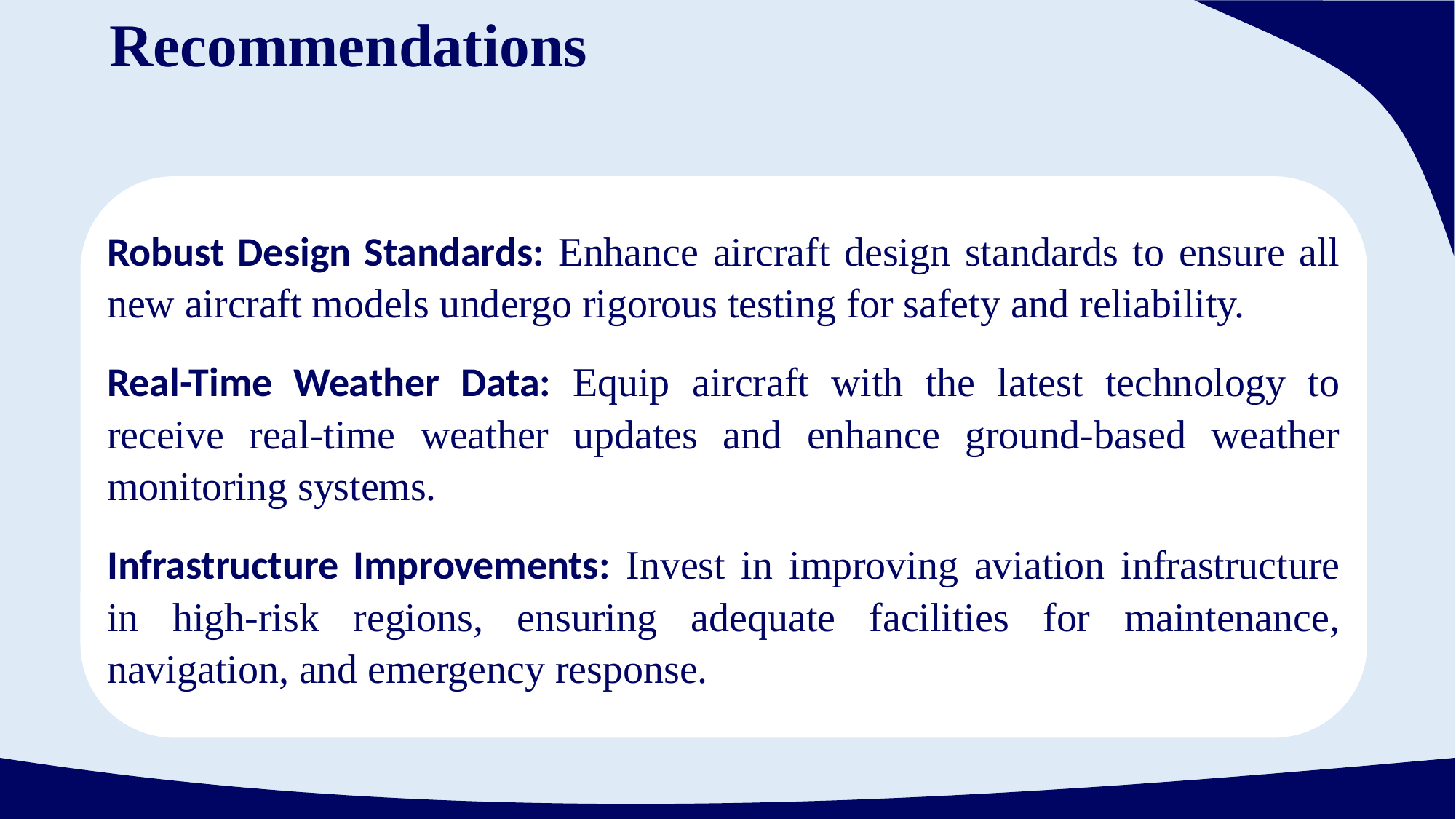

# Recommendations

Robust Design Standards: Enhance aircraft design standards to ensure all new aircraft models undergo rigorous testing for safety and reliability.
Real-Time Weather Data: Equip aircraft with the latest technology to receive real-time weather updates and enhance ground-based weather monitoring systems.
Infrastructure Improvements: Invest in improving aviation infrastructure in high-risk regions, ensuring adequate facilities for maintenance, navigation, and emergency response.